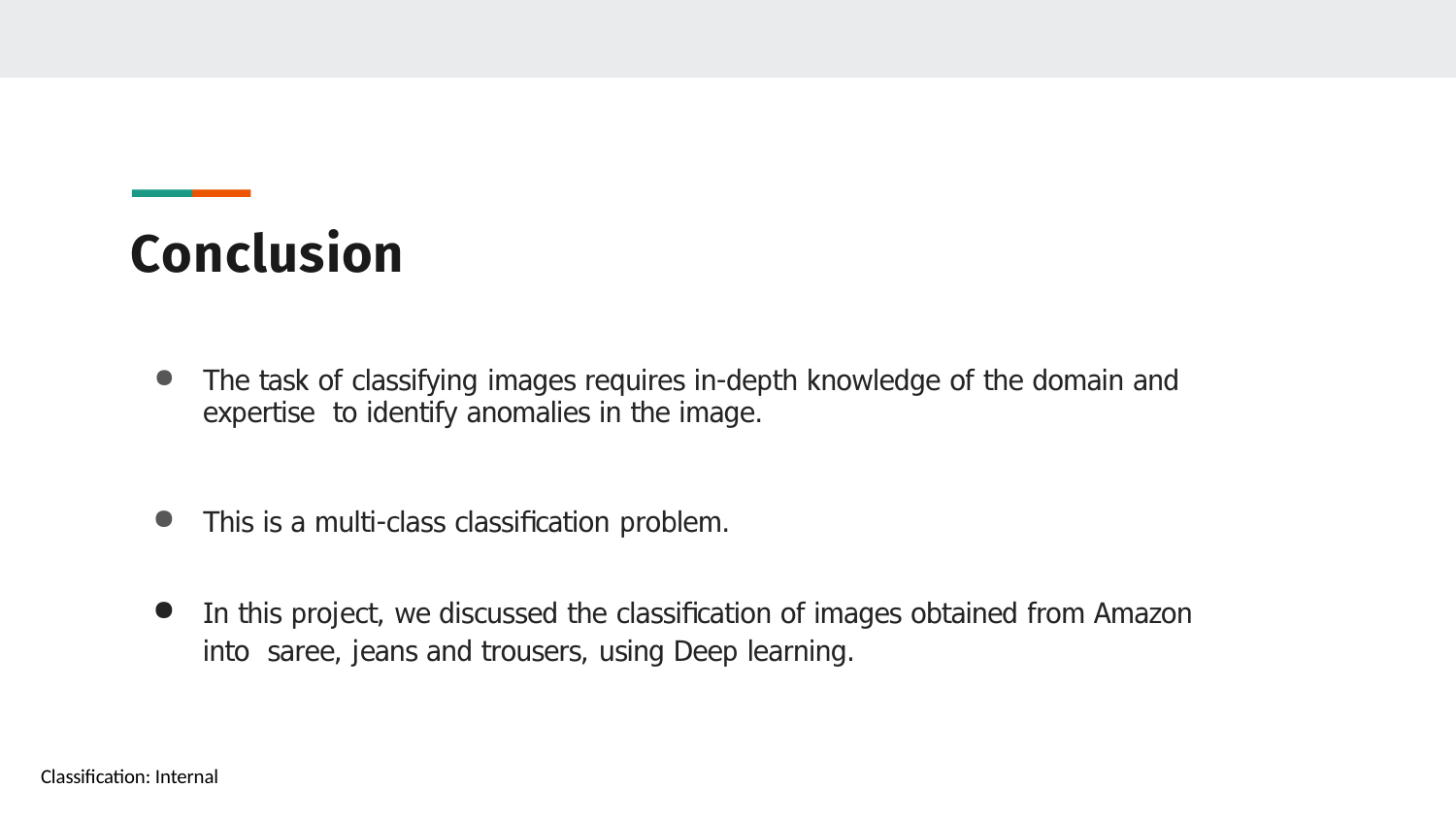

# Conclusion
The task of classifying images requires in-depth knowledge of the domain and expertise  to identify anomalies in the image.

This is a multi-class classification problem.

In this project, we discussed the classification of images obtained from Amazon into  saree, jeans and trousers, using Deep learning.
Classification: Internal